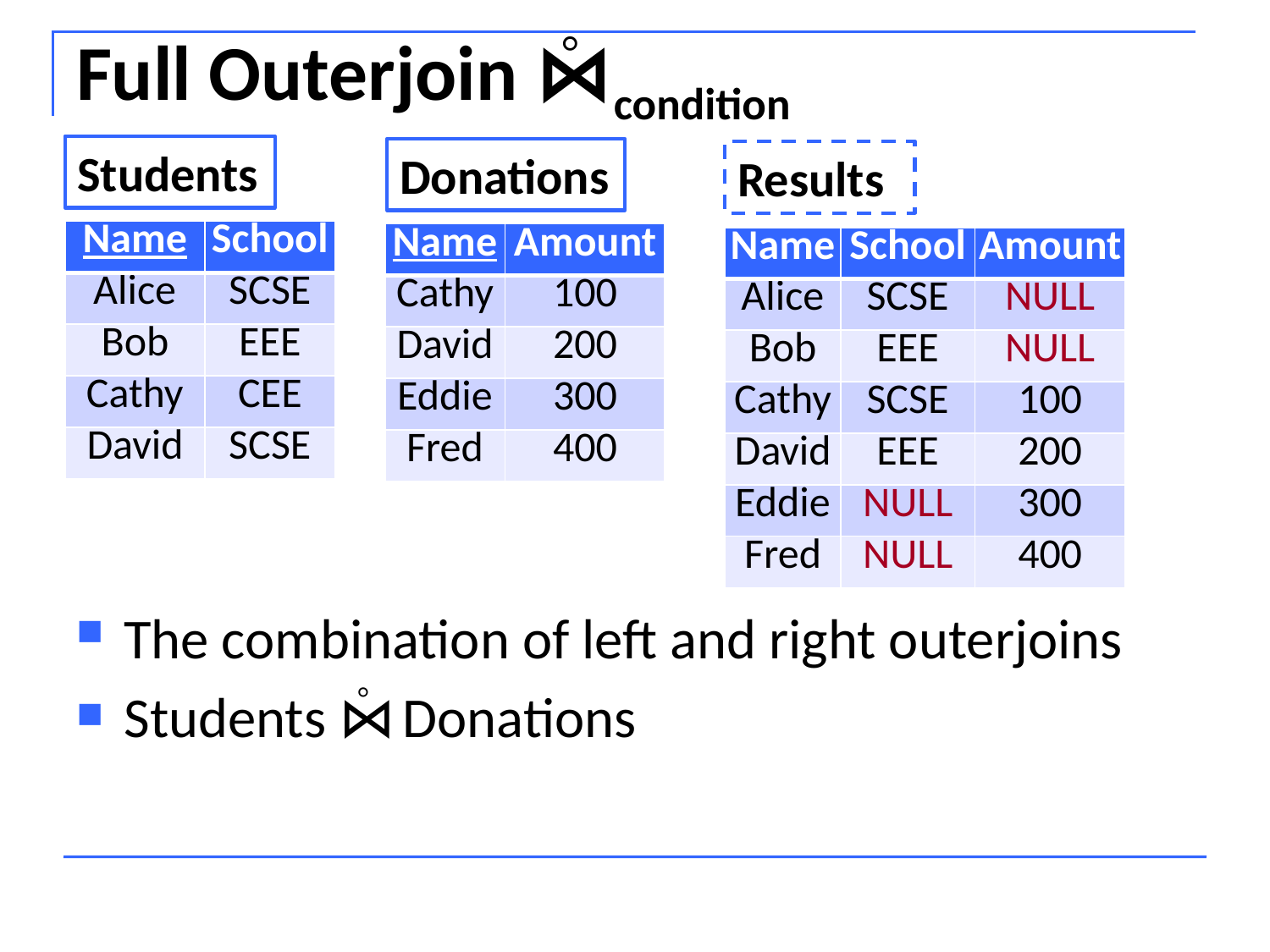

# Full Outerjoin ⋈condition
°
Students
Donations
Results
| Name | School |
| --- | --- |
| Alice | SCSE |
| Bob | EEE |
| Cathy | CEE |
| David | SCSE |
| Name | Amount |
| --- | --- |
| Cathy | 100 |
| David | 200 |
| Eddie | 300 |
| Fred | 400 |
| Name | School | Amount |
| --- | --- | --- |
| Alice | SCSE | NULL |
| Bob | EEE | NULL |
| Cathy | SCSE | 100 |
| David | EEE | 200 |
| Eddie | NULL | 300 |
| Fred | NULL | 400 |
The combination of left and right outerjoins
Students ⋈ Donations

°